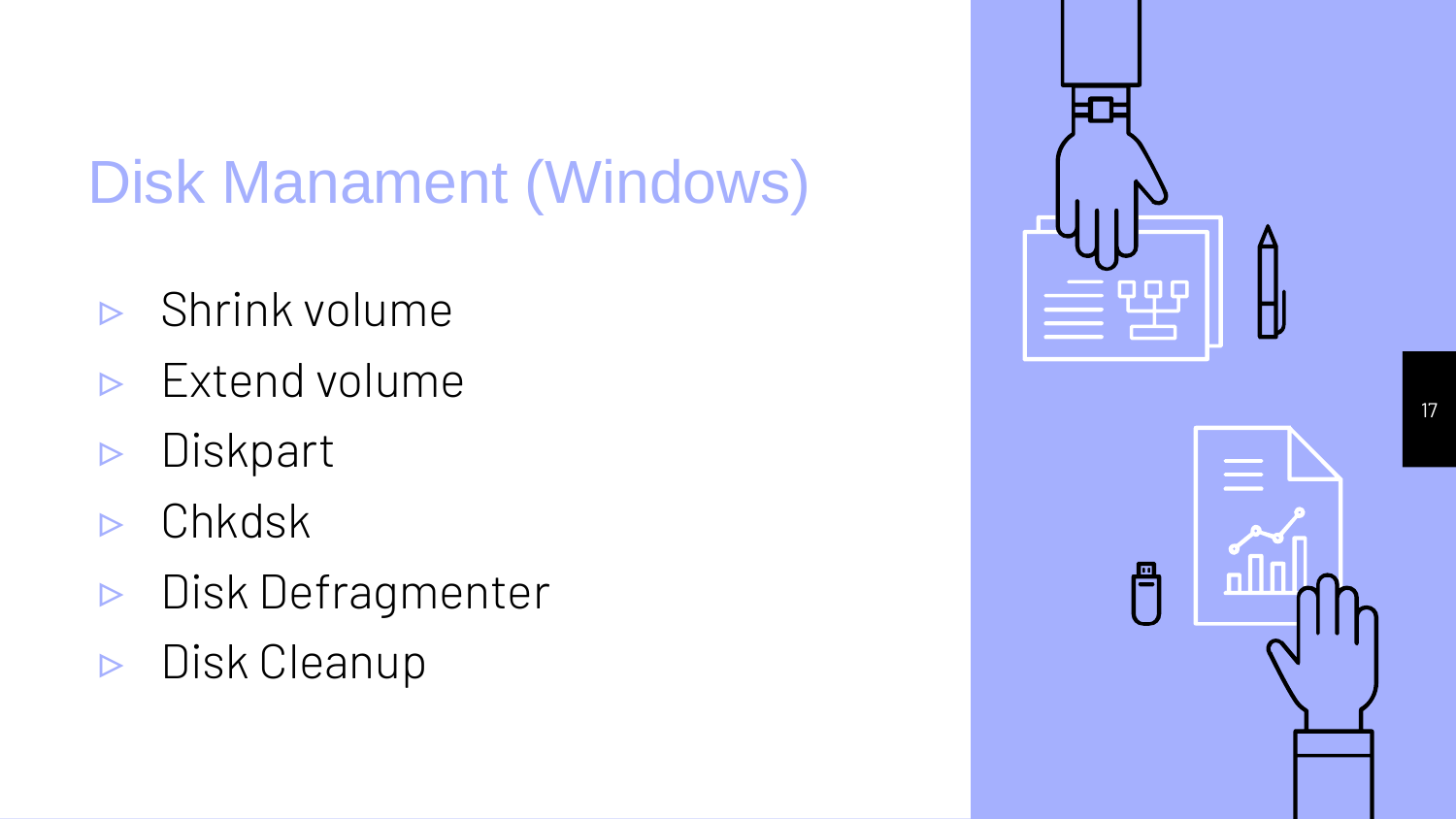

# Disk Manament (Windows)
Shrink volume
Extend volume
Diskpart
Chkdsk
Disk Defragmenter
Disk Cleanup
17